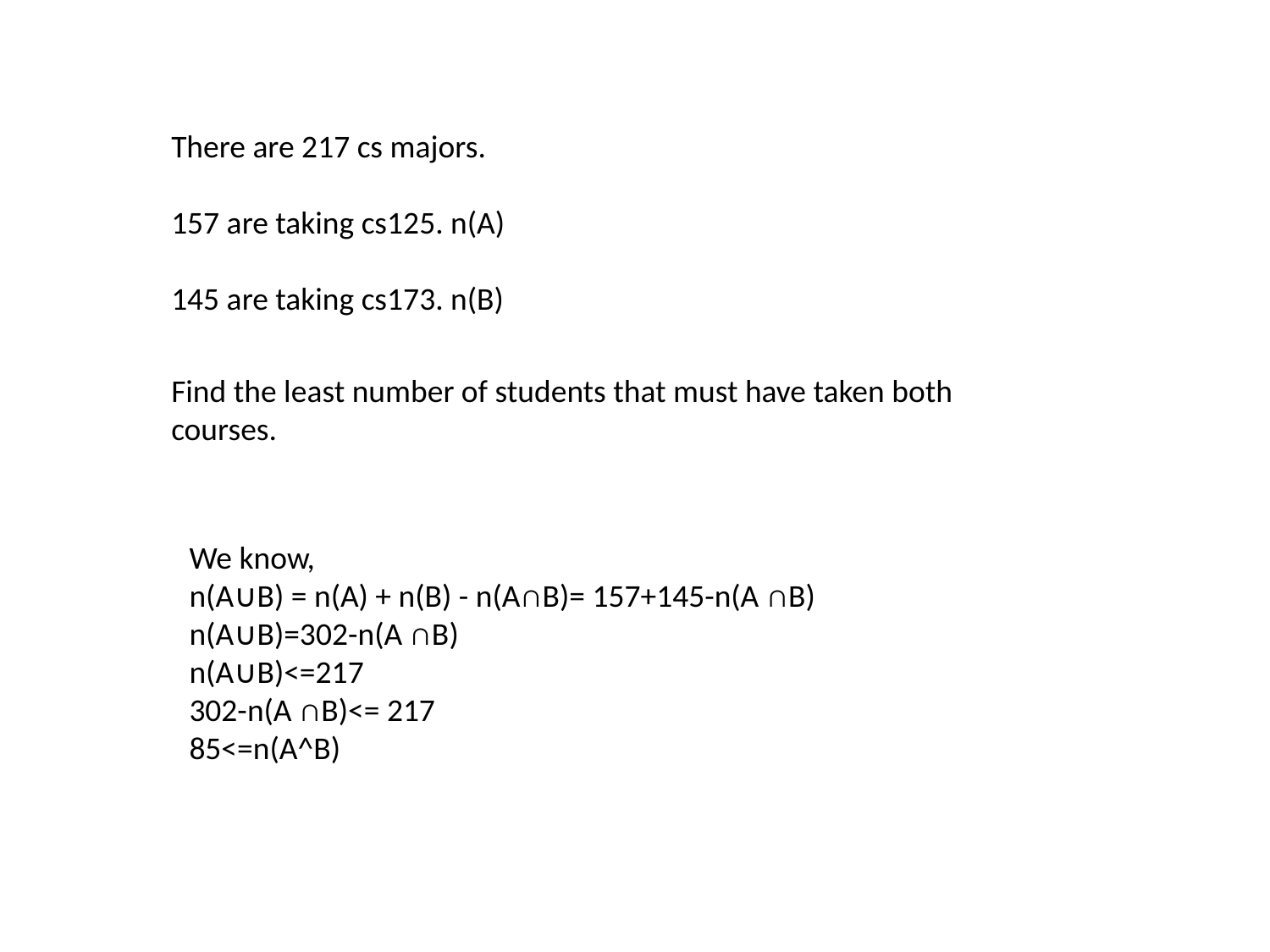

There are 217 cs majors.

157 are taking cs125. n(A)

145 are taking cs173. n(B)
Find the least number of students that must have taken both courses.
We know,
n(A∪B) = n(A) + n(B) - n(A∩B)= 157+145-n(A ∩B)
n(A∪B)=302-n(A ∩B)
n(A∪B)<=217
302-n(A ∩B)<= 217
85<=n(A^B)